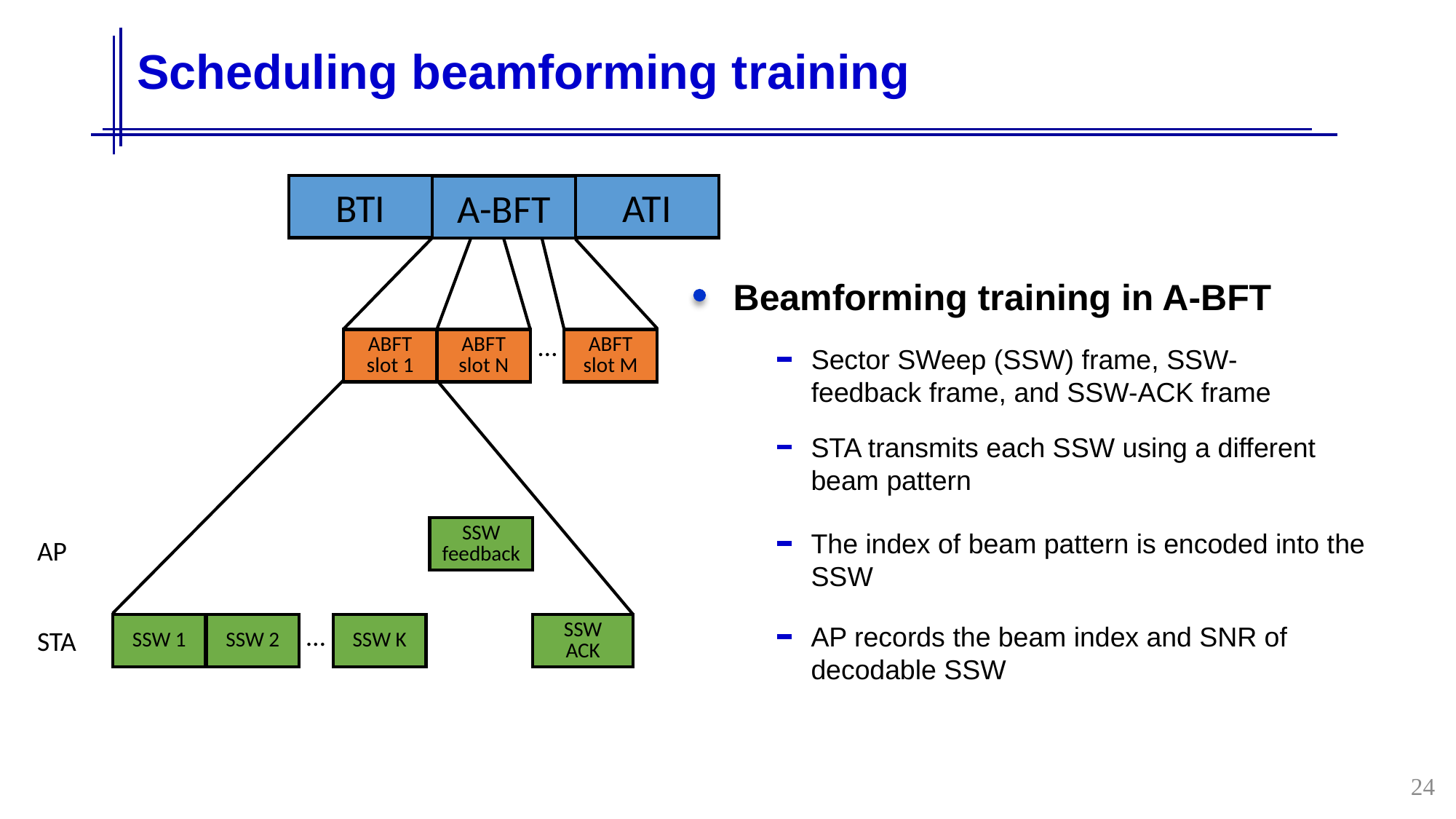

# Scheduling beamforming training
BTI
ATI
A-BFT
Beamforming training in A-BFT

…
ABFT slot N
ABFT slot 1
ABFT slot M
Sector SWeep (SSW) frame, SSW-feedback frame, and SSW-ACK frame

STA transmits each SSW using a different beam pattern

SSW feedback
The index of beam pattern is encoded into the SSW

AP
…
AP records the beam index and SNR of decodable SSW

SSW 2
SSW 1
SSW K
SSW
ACK
STA
24